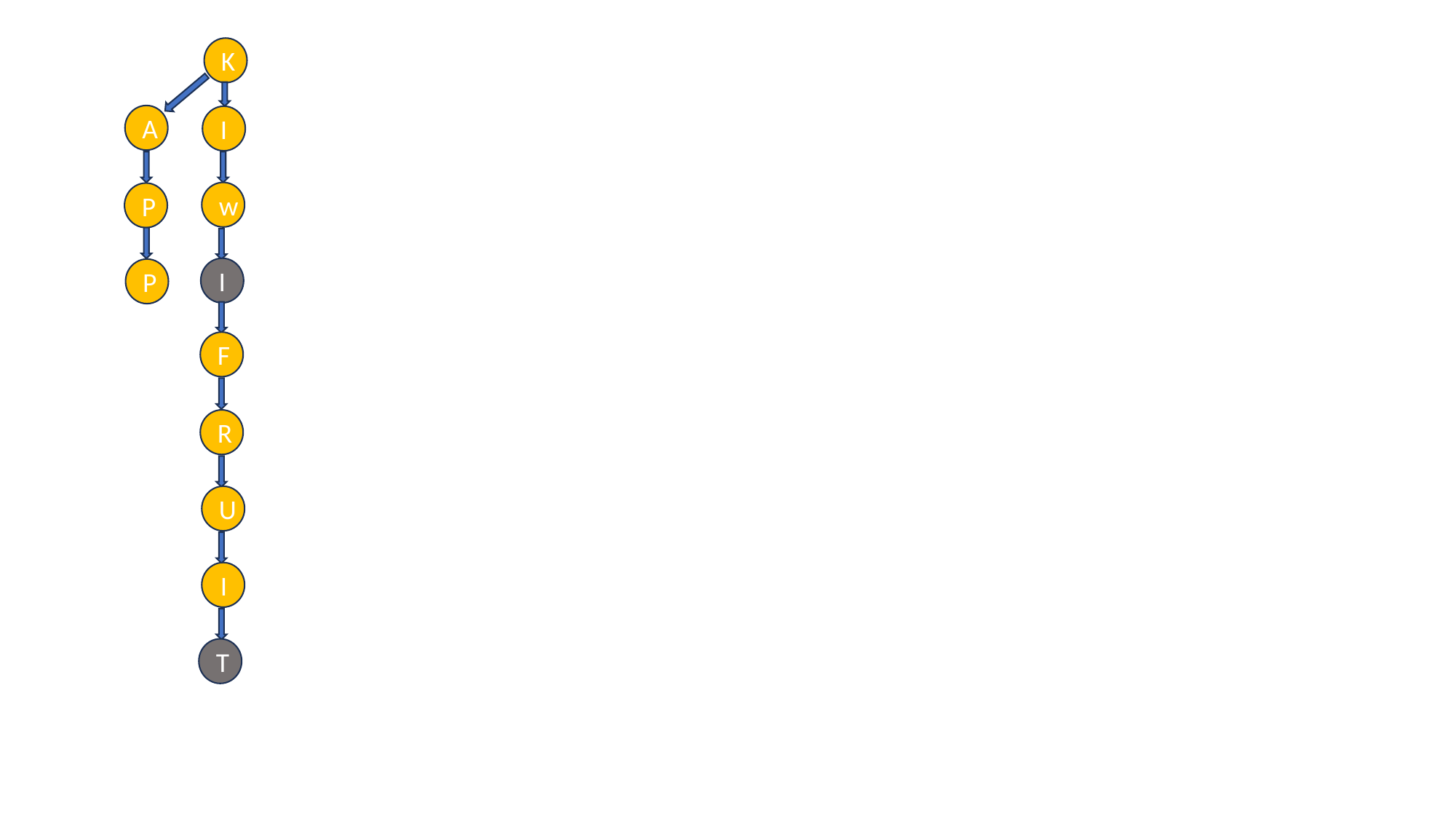

K

A
I

w
P

I
P

F

R

U

I

T